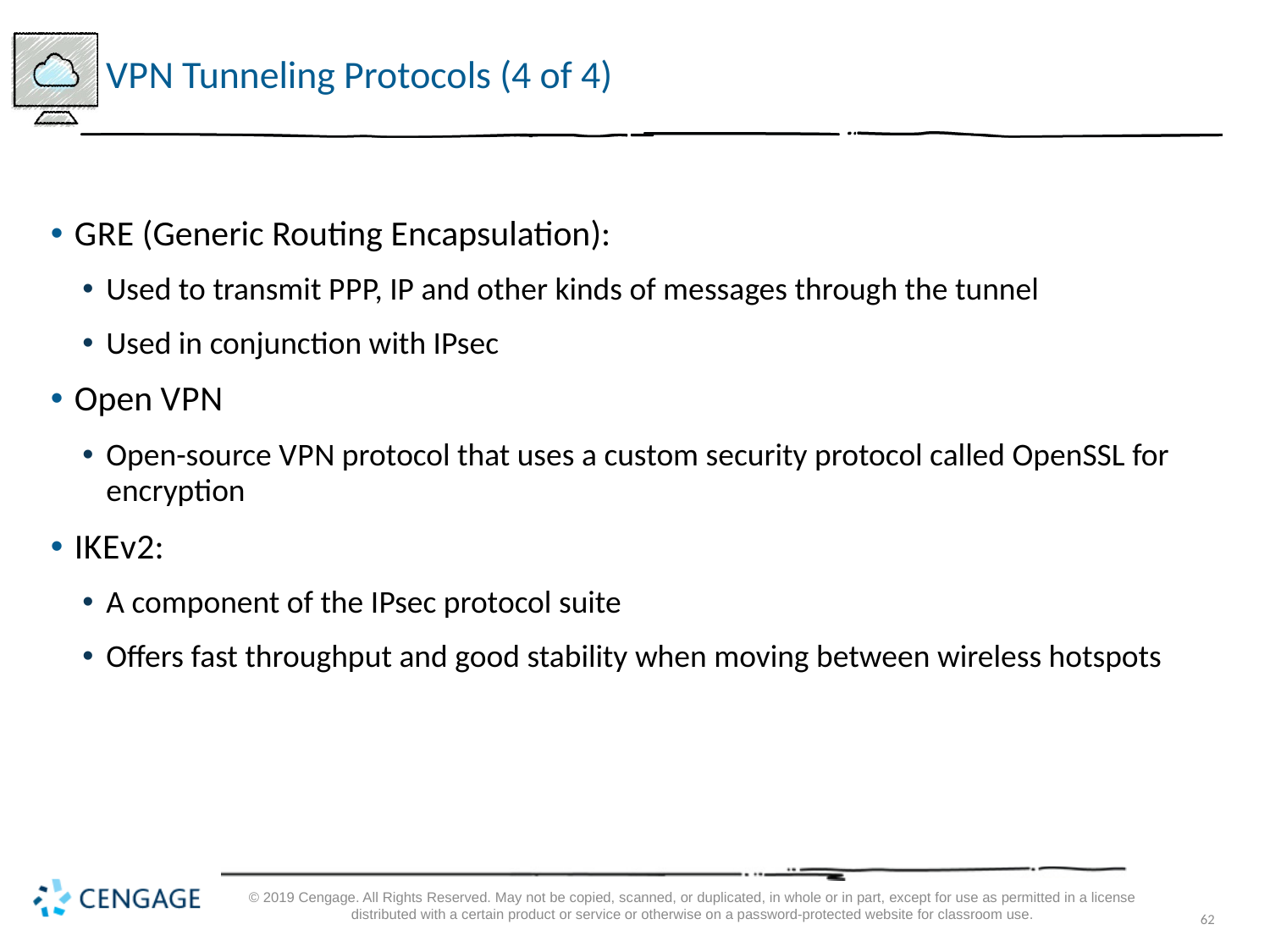

# V P N Tunneling Protocols (4 of 4)
G R E (Generic Routing Encapsulation):
Used to transmit P P P, IP and other kinds of messages through the tunnel
Used in conjunction with IPsec
Open V P N
Open-source V P N protocol that uses a custom security protocol called OpenSSL for encryption
I K E v 2:
A component of the IPsec protocol suite
Offers fast throughput and good stability when moving between wireless hotspots
© 2019 Cengage. All Rights Reserved. May not be copied, scanned, or duplicated, in whole or in part, except for use as permitted in a license distributed with a certain product or service or otherwise on a password-protected website for classroom use.